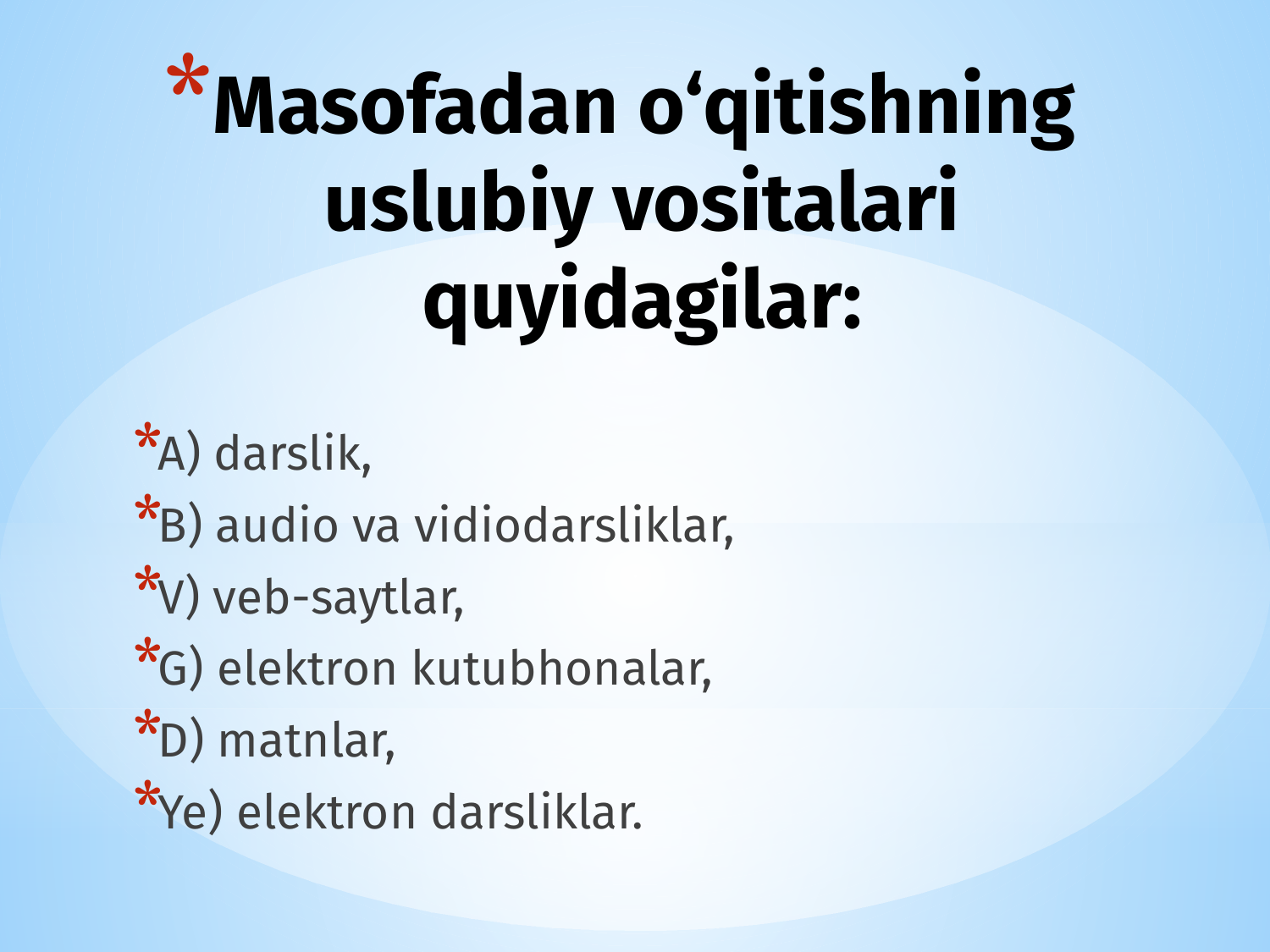

# Masofadan o‘qitishning uslubiy vositalari quyidagilar:
A) darslik,
B) audio va vidiodarsliklar,
V) veb-saytlar,
G) elektron kutubhonalar,
D) matnlar,
Ye) elektron darsliklar.